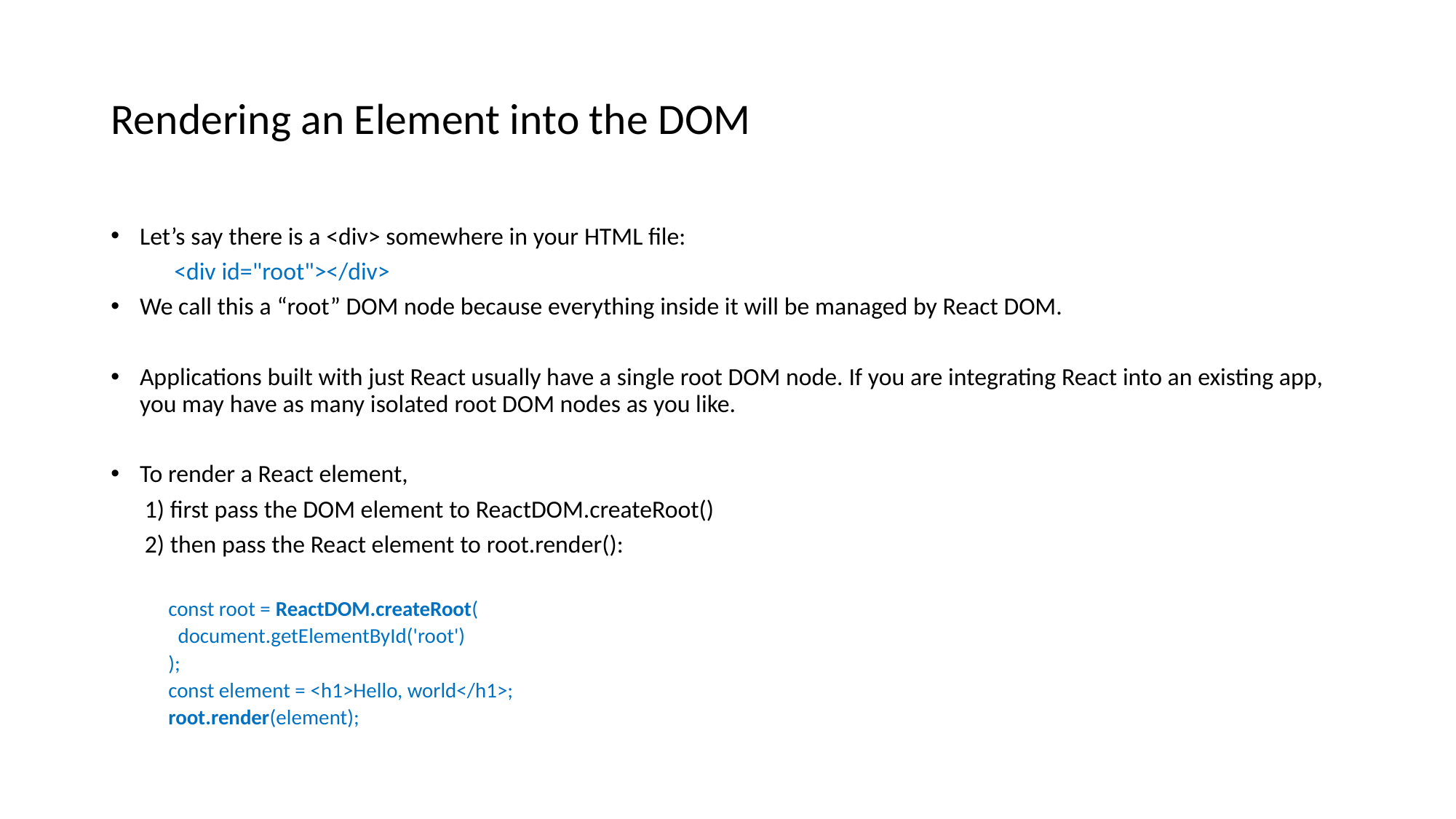

# Rendering an Element into the DOM
Let’s say there is a <div> somewhere in your HTML file:
	<div id="root"></div>
We call this a “root” DOM node because everything inside it will be managed by React DOM.

Applications built with just React usually have a single root DOM node. If you are integrating React into an existing app, you may have as many isolated root DOM nodes as you like.

To render a React element,
      1) first pass the DOM element to ReactDOM.createRoot()
      2) then pass the React element to root.render():

const root = ReactDOM.createRoot(
  document.getElementById('root')
);
const element = <h1>Hello, world</h1>;
root.render(element);